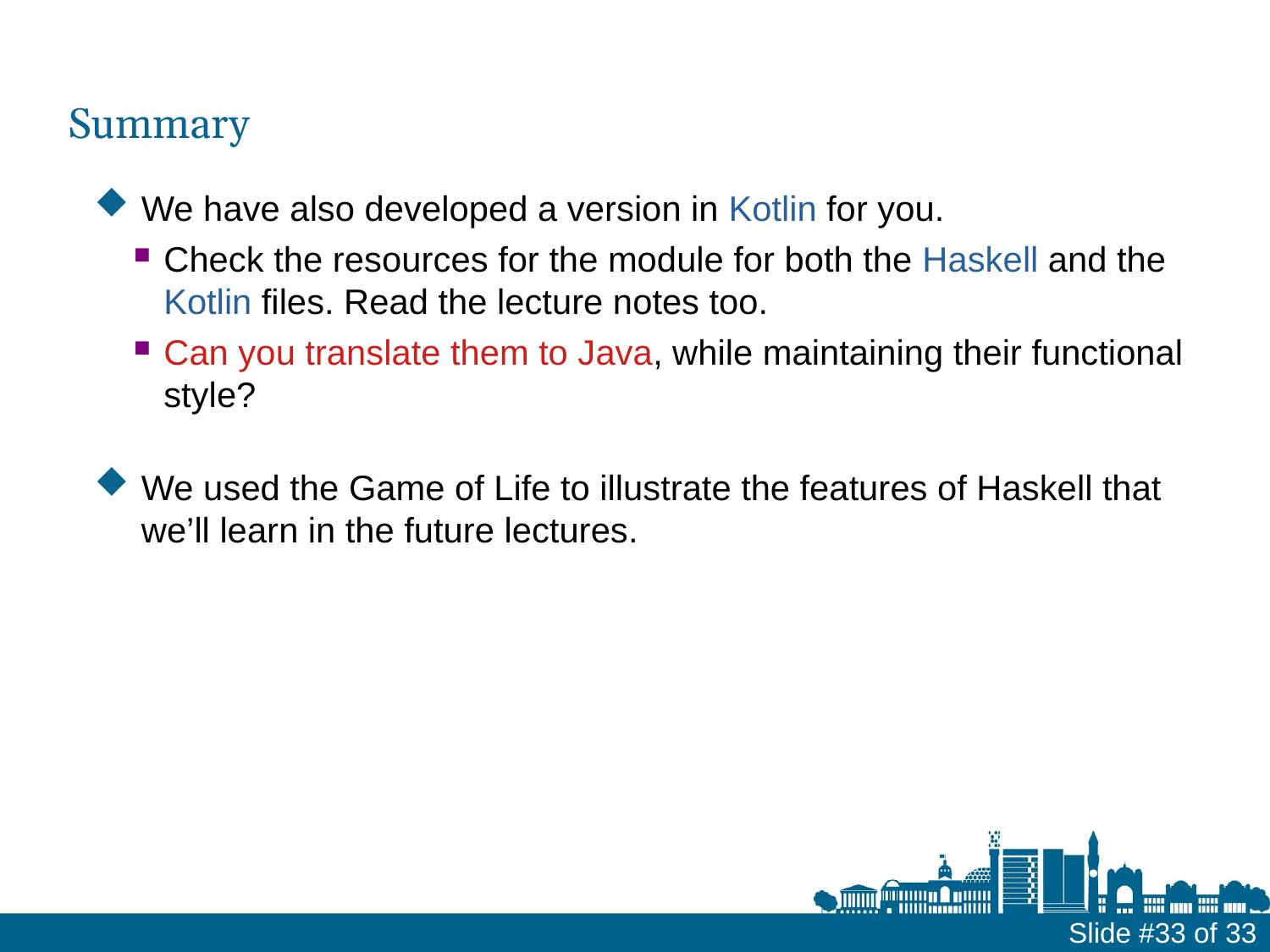

Summary

We have also developed a version in Kotlin for you.
Check the resources for the module for both the Haskell and the Kotlin files. Read the lecture notes too.
Can you translate them to Java, while maintaining their functional style?

We used the Game of Life to illustrate the features of Haskell that we’ll learn in the future lectures.